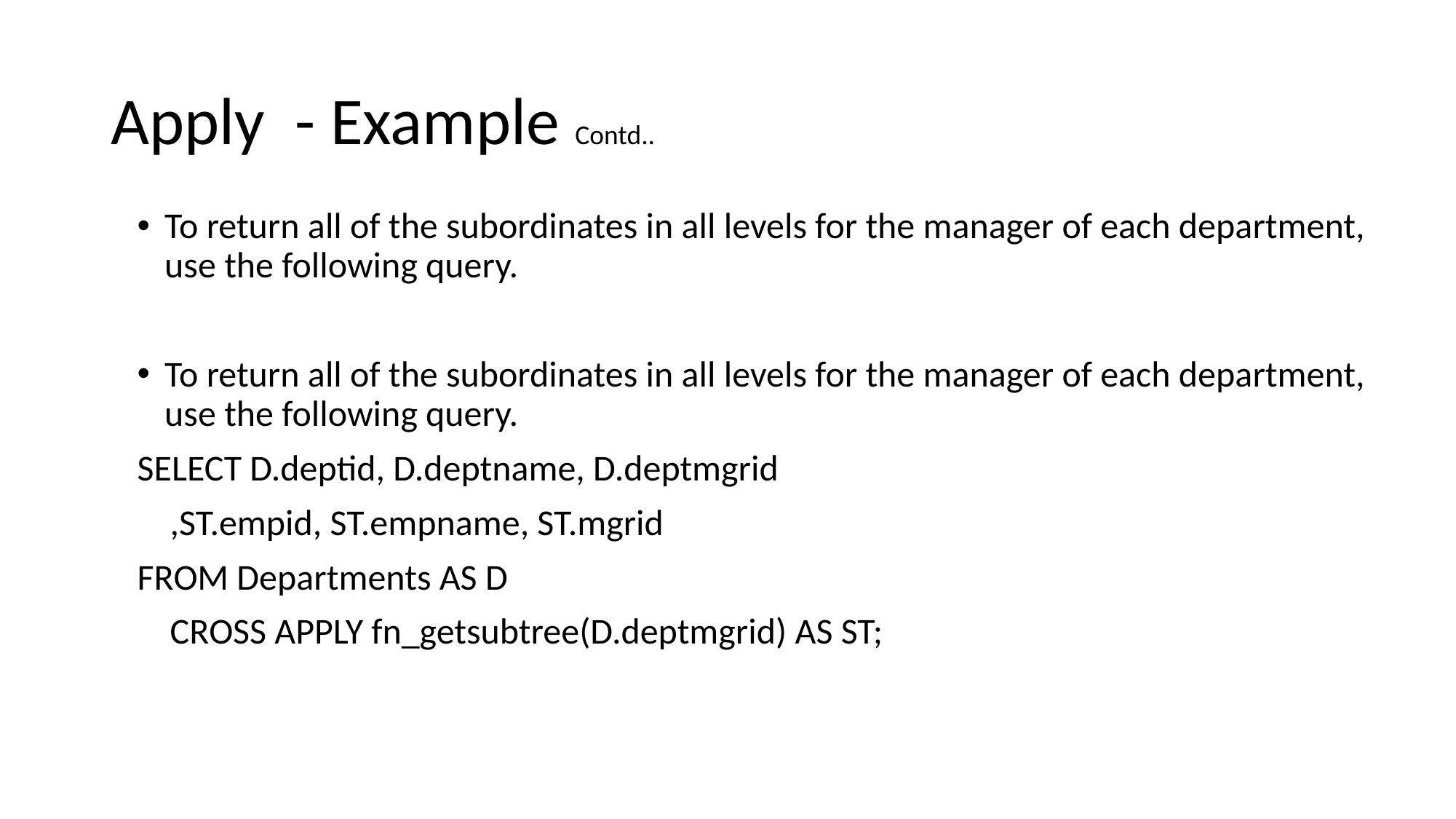

# Apply  - Example Contd..
To return all of the subordinates in all levels for the manager of each department, use the following query.

To return all of the subordinates in all levels for the manager of each department, use the following query.
SELECT D.deptid, D.deptname, D.deptmgrid
    ,ST.empid, ST.empname, ST.mgrid
FROM Departments AS D
    CROSS APPLY fn_getsubtree(D.deptmgrid) AS ST;